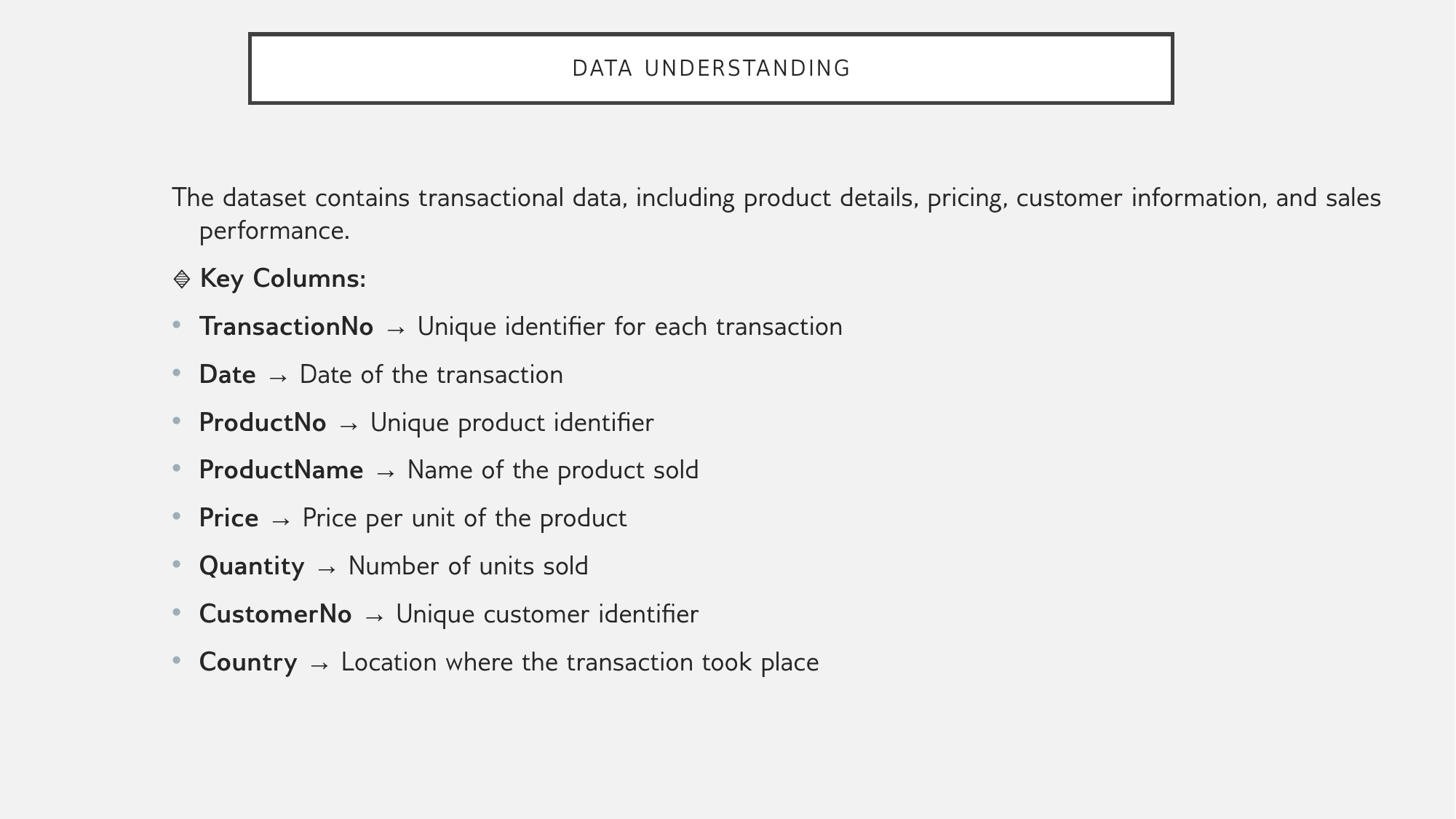

# DATA UNDERSTANDING
The dataset contains transactional data, including product details, pricing, customer information, and sales performance.
🔹 Key Columns:
TransactionNo → Unique identifier for each transaction
Date → Date of the transaction
ProductNo → Unique product identifier
ProductName → Name of the product sold
Price → Price per unit of the product
Quantity → Number of units sold
CustomerNo → Unique customer identifier
Country → Location where the transaction took place